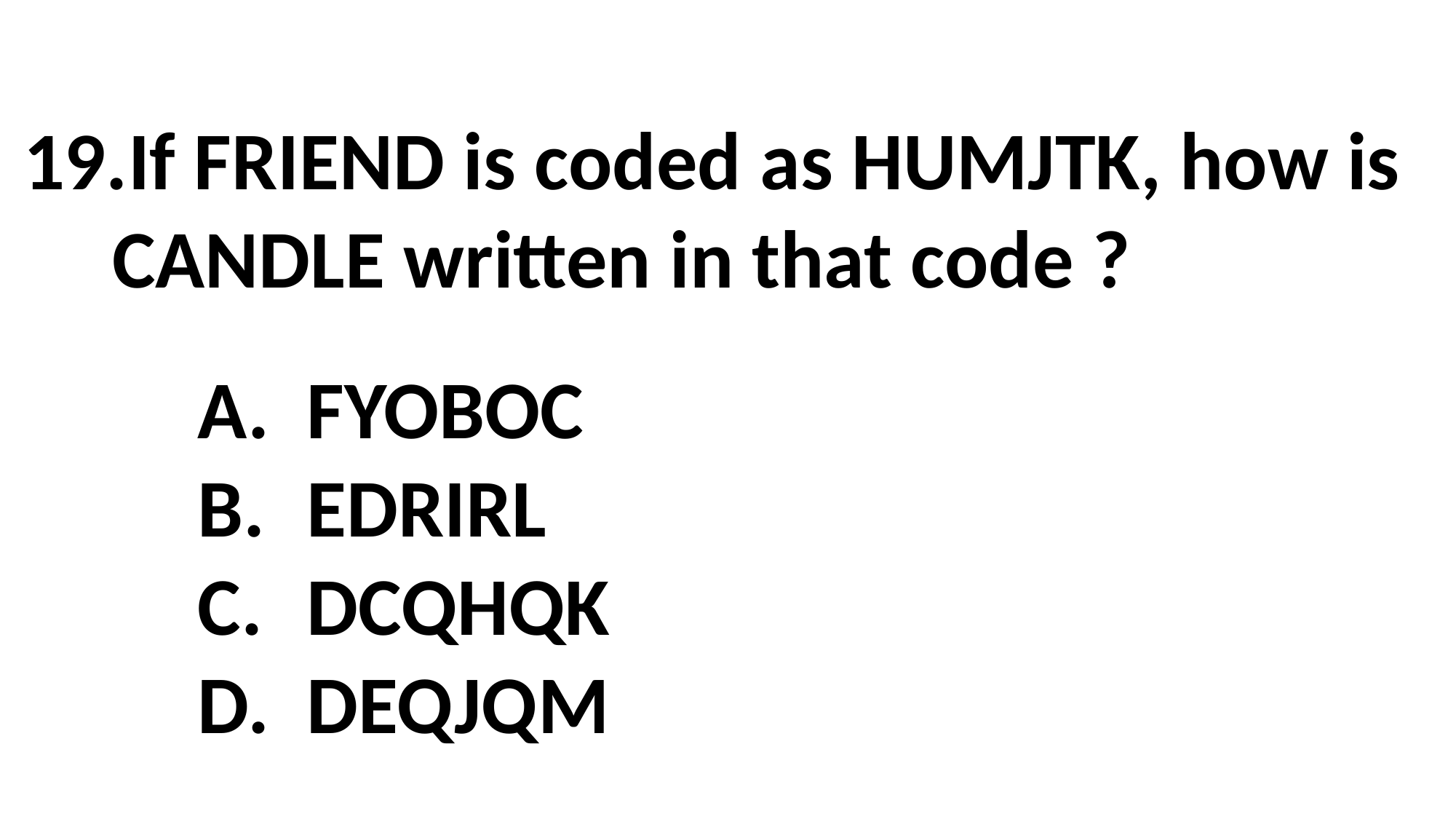

If FRIEND is coded as HUMJTK, how is CANDLE written in that code ?
FYOBOC
EDRIRL
DCQHQK
DEQJQM